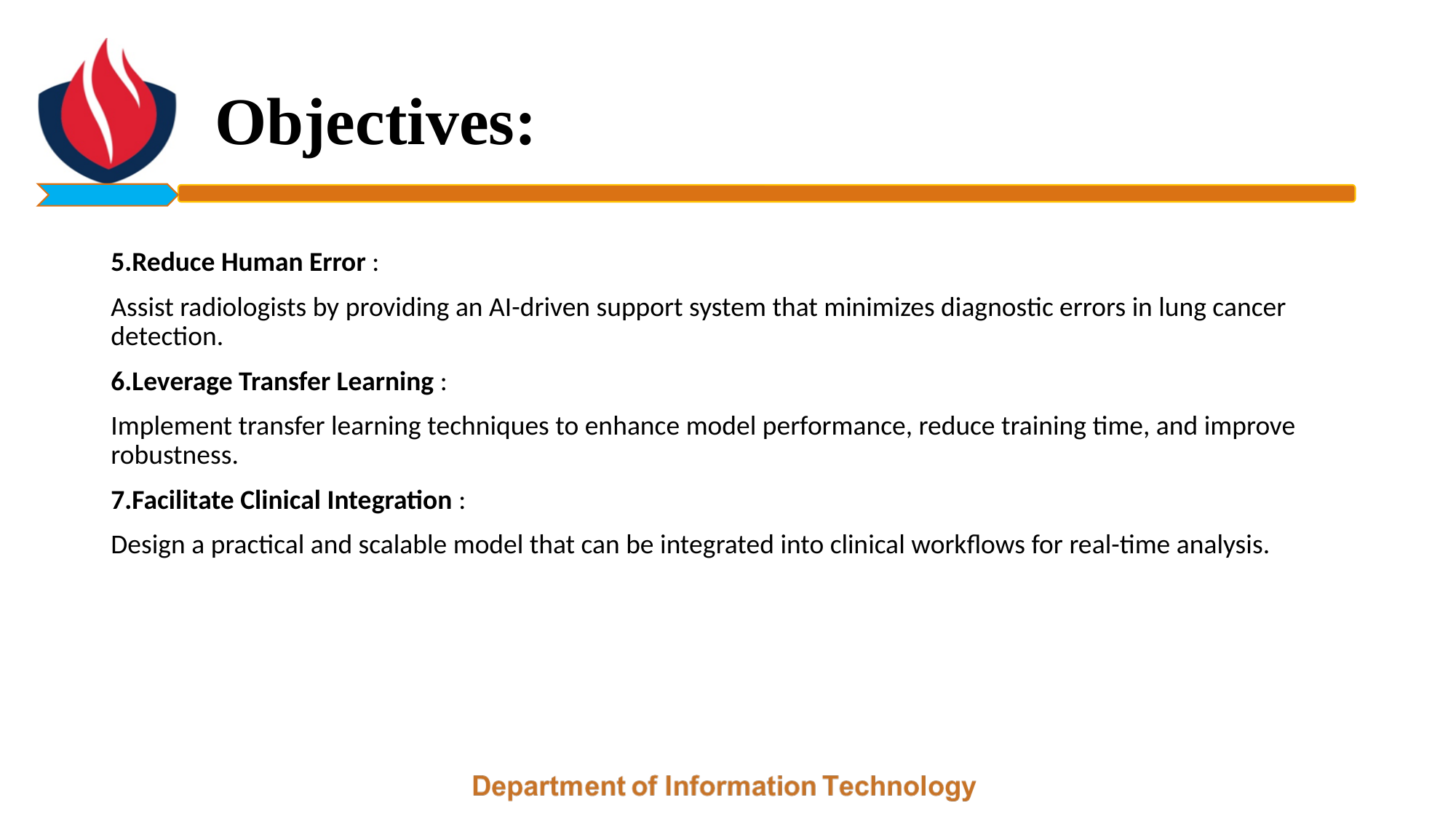

# Objectives:
5.Reduce Human Error :
Assist radiologists by providing an AI-driven support system that minimizes diagnostic errors in lung cancer detection.
6.Leverage Transfer Learning :
Implement transfer learning techniques to enhance model performance, reduce training time, and improve robustness.
7.Facilitate Clinical Integration :
Design a practical and scalable model that can be integrated into clinical workflows for real-time analysis.